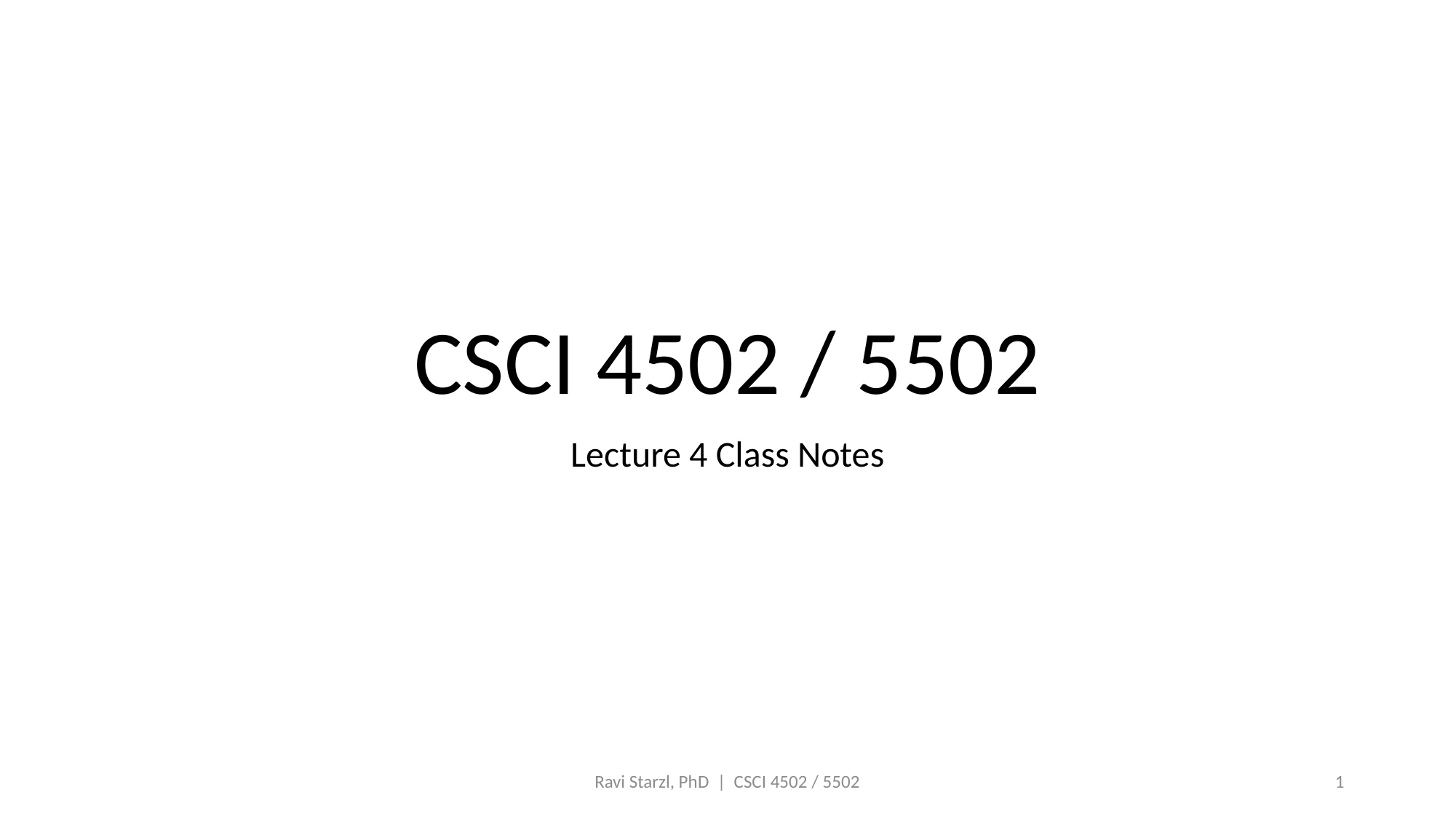

# CSCI 4502 / 5502
Lecture 4 Class Notes

Ravi Starzl, PhD  |  CSCI 4502 / 5502
1